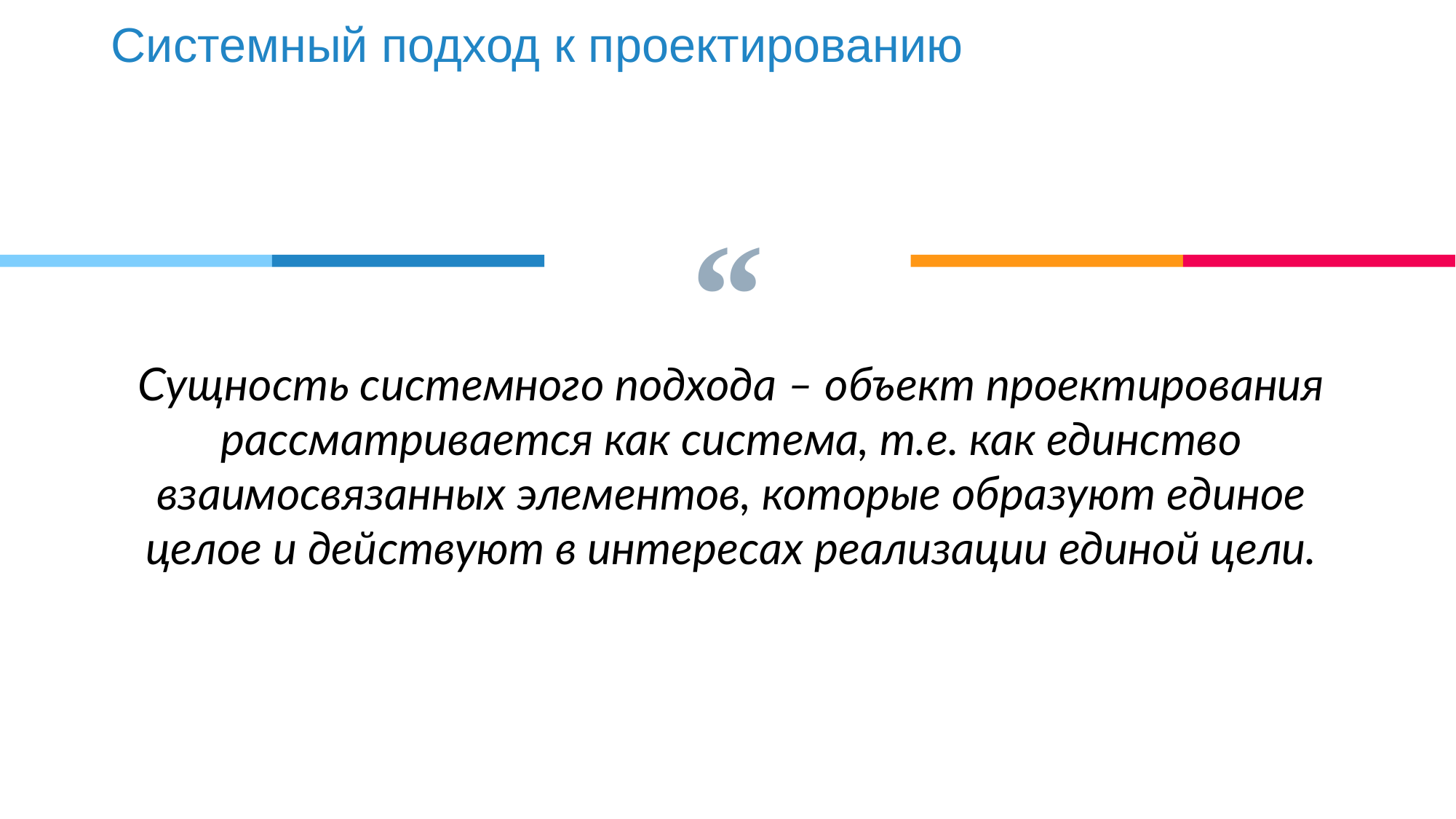

Системный подход к проектированию
Сущность системного подхода – объект проектирования рассматривается как система, т.е. как единство взаимосвязанных элементов, которые образуют единое целое и действуют в интересах реализации единой цели.